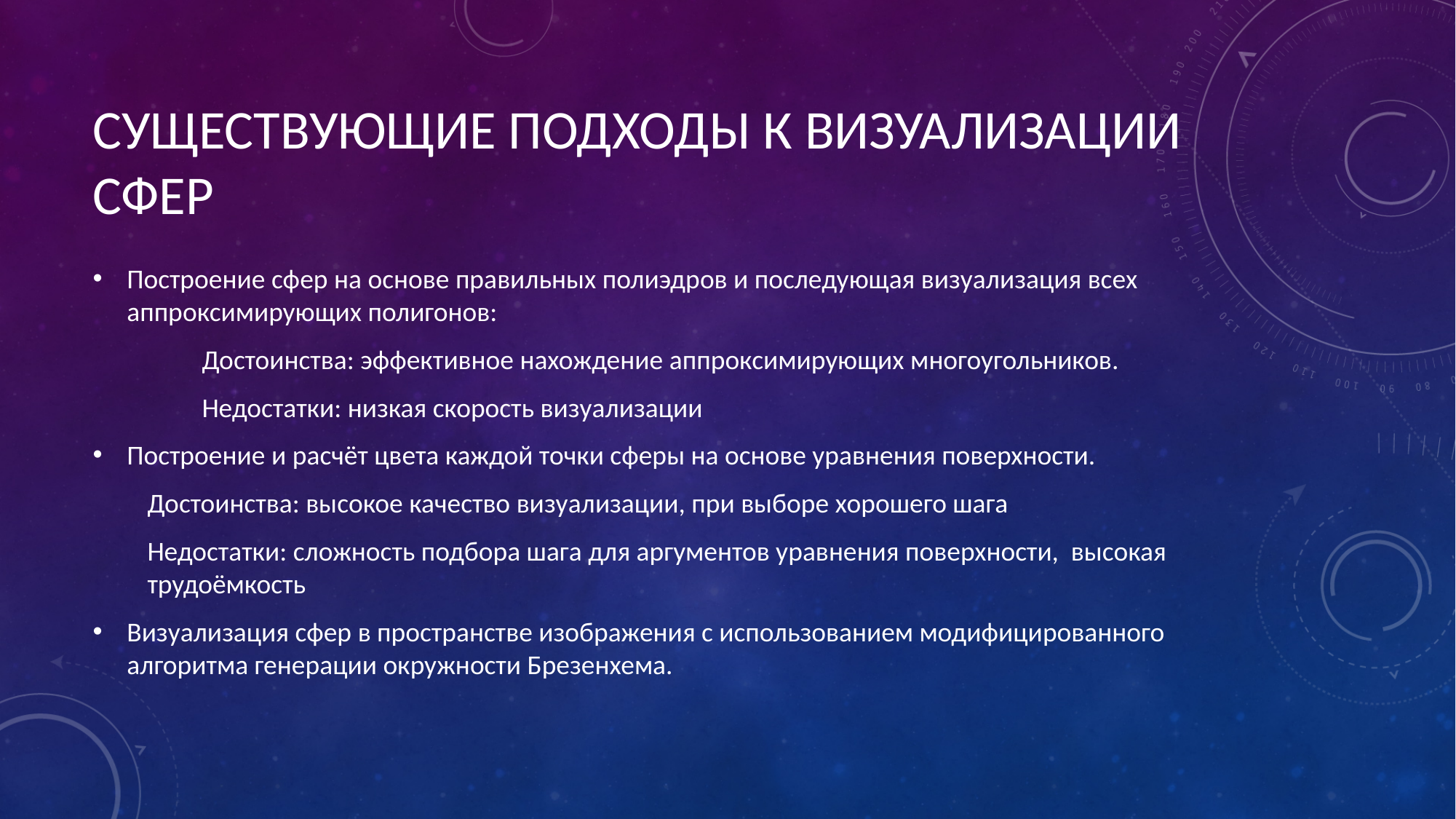

# Существующие подходы к визуализации сфер
Построение сфер на основе правильных полиэдров и последующая визуализация всех аппроксимирующих полигонов:
	Достоинства: эффективное нахождение аппроксимирующих многоугольников.
	Недостатки: низкая скорость визуализации
Построение и расчёт цвета каждой точки сферы на основе уравнения поверхности.
Достоинства: высокое качество визуализации, при выборе хорошего шага
Недостатки: сложность подбора шага для аргументов уравнения поверхности,  высокая трудоёмкость
Визуализация сфер в пространстве изображения с использованием модифицированного алгоритма генерации окружности Брезенхема.